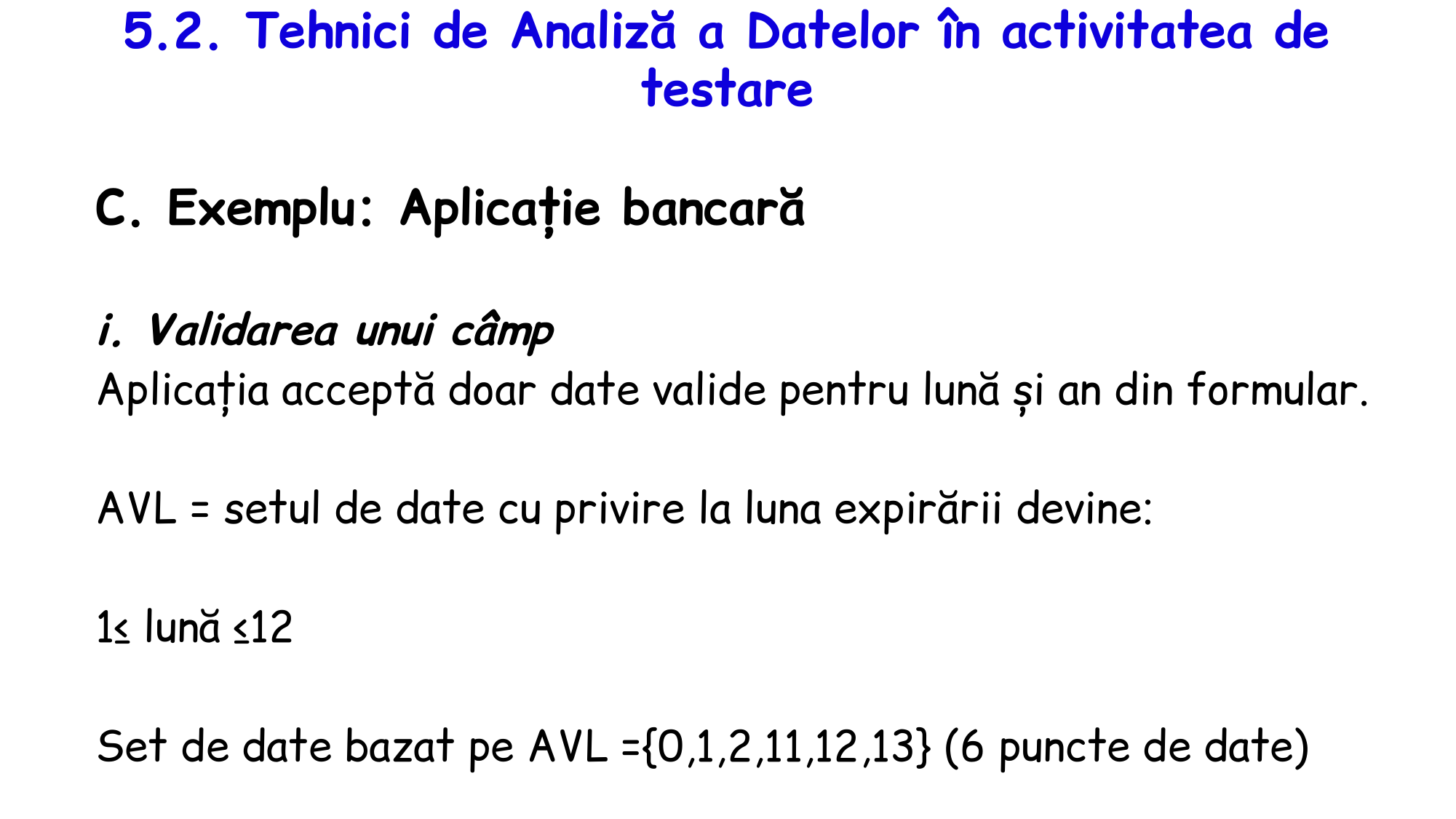

# 5.2. Tehnici de Analiză a Datelor în activitatea de testare
C. Exemplu: Aplicație bancară

i. Validarea unui câmp
Aplicaţia acceptă doar date valide pentru lună şi an din formular.

AVL = setul de date cu privire la luna expirării devine:

1≤ lună ≤12

Set de date bazat pe AVL ={0,1,2,11,12,13} (6 puncte de date)